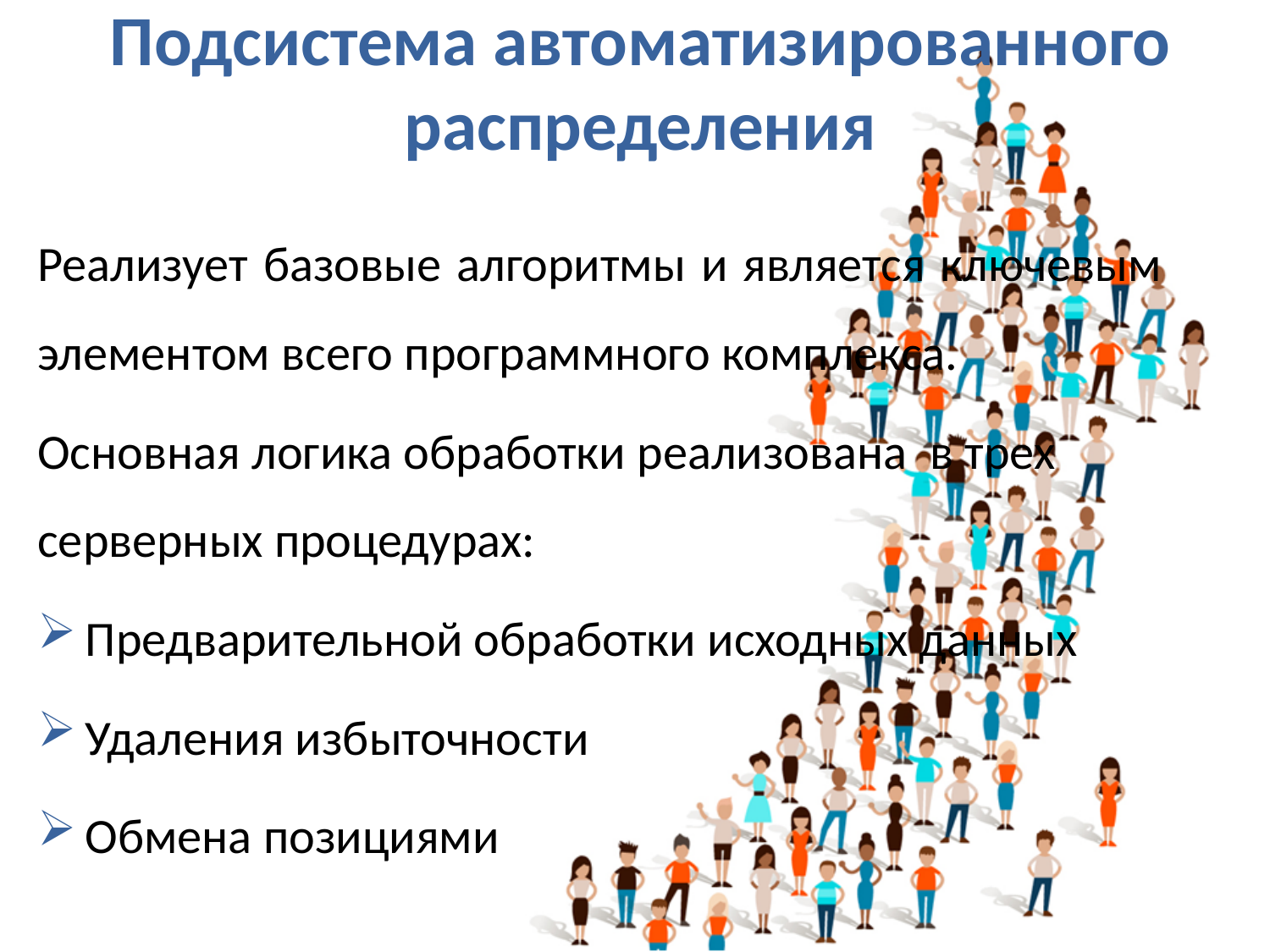

# Подсистема автоматизированного распределения
Реализует базовые алгоритмы и является ключевым элементом всего программного комплекса.
Основная логика обработки реализована  в трех серверных процедурах:
Предварительной обработки исходных данных
Удаления избыточности
Обмена позициями